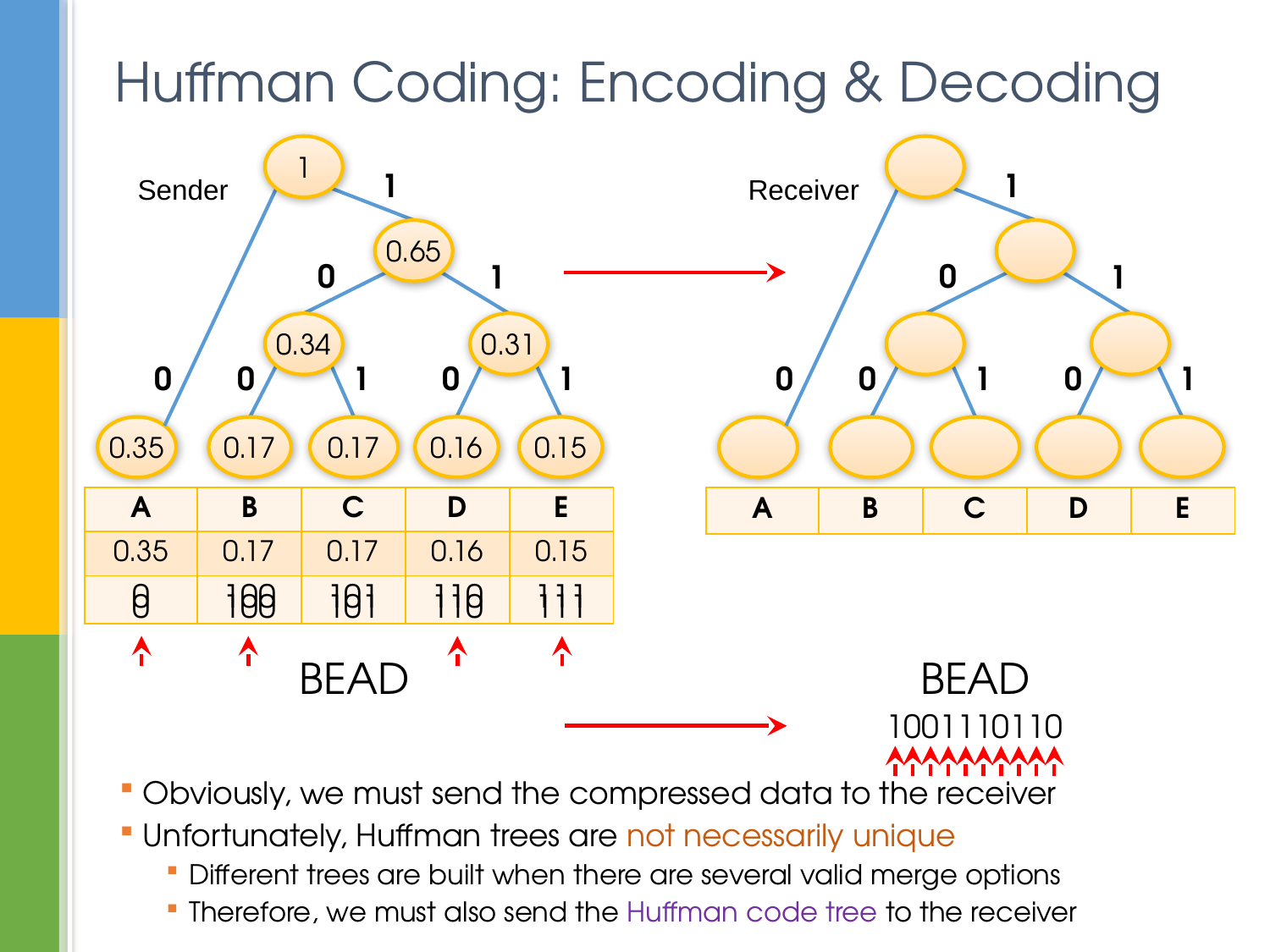

# Huffman Coding: Encoding & Decoding
1

1
1
Sender
Receiver
0.65

0
0
1
1
0.34

0.31

0
0
0
1
0
0
0
1
1
1
0.16
0.15

0.35
0.17
0.17

| A | B | C | D | E |
| --- | --- | --- | --- | --- |
| 0.35 | 0.17 | 0.17 | 0.16 | 0.15 |
| 0 | 100 | 101 | 110 | 111 |
| A | B | C | D | E |
| --- | --- | --- | --- | --- |
101
111
100
110
0
BEAD
B
E
A
D
0
1
1
1
0
1
0
1
0
1
Obviously, we must send the compressed data to the receiver
Unfortunately, Huffman trees are not necessarily unique
Different trees are built when there are several valid merge options
Therefore, we must also send the Huffman code tree to the receiver